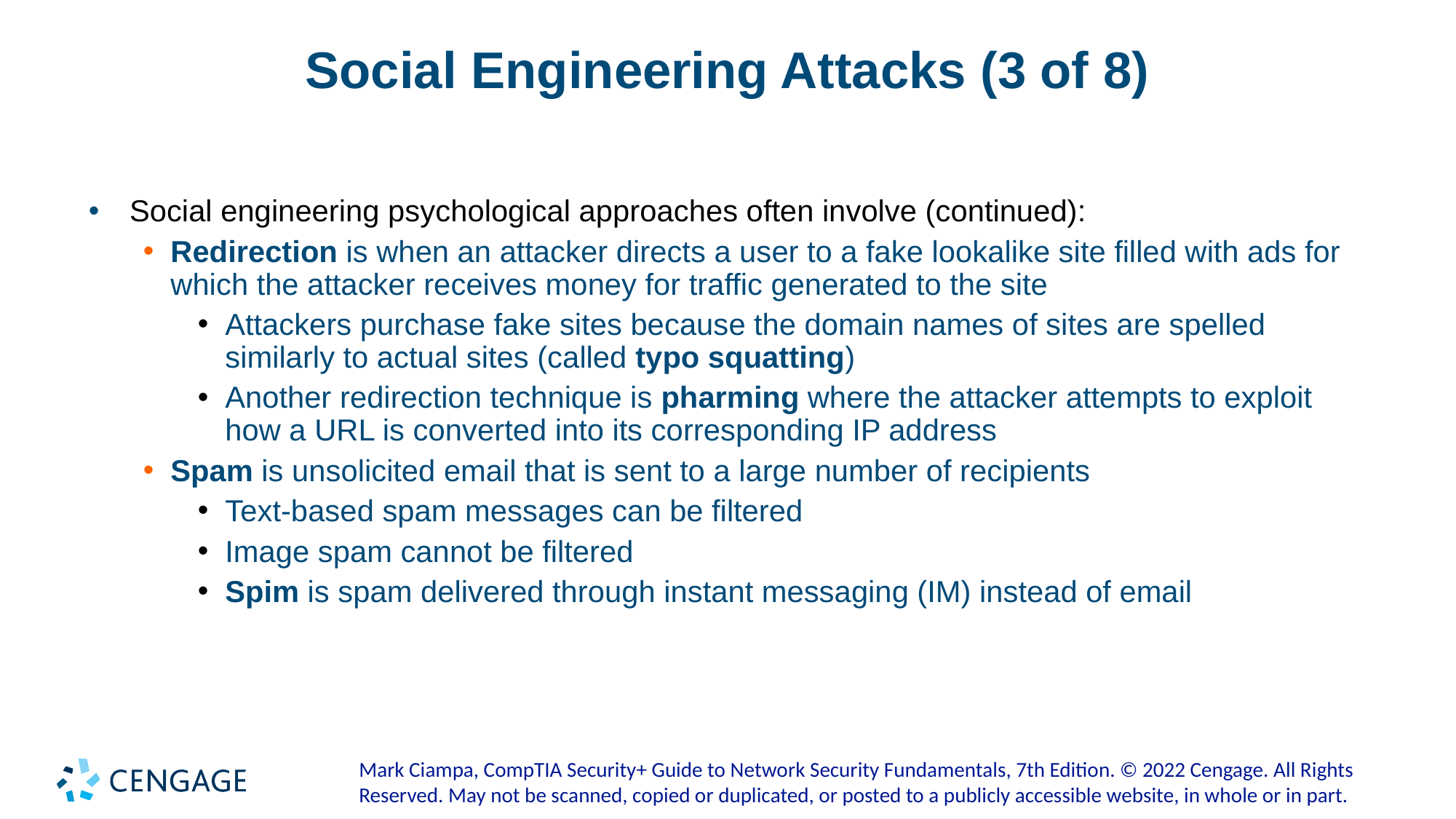

# Social Engineering Attacks (3 of 8)
Social engineering psychological approaches often involve (continued):
Redirection is when an attacker directs a user to a fake lookalike site filled with ads for which the attacker receives money for traffic generated to the site
Attackers purchase fake sites because the domain names of sites are spelled similarly to actual sites (called typo squatting)
Another redirection technique is pharming where the attacker attempts to exploit how a URL is converted into its corresponding IP address
Spam is unsolicited email that is sent to a large number of recipients
Text-based spam messages can be filtered
Image spam cannot be filtered
Spim is spam delivered through instant messaging (IM) instead of email